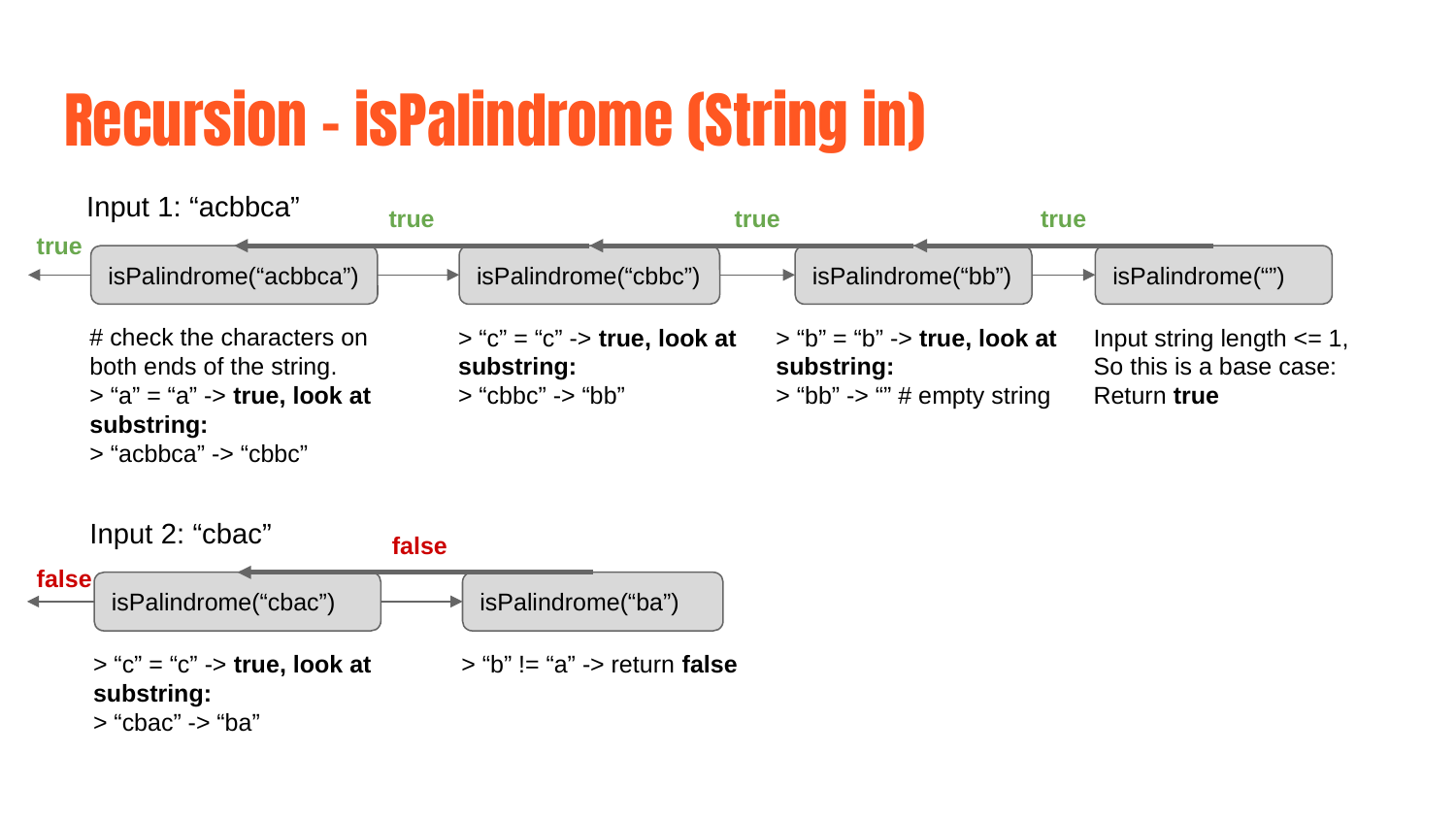

# Recursion - isPalindrome (String in)
Input 1: “acbbca”
true
true
true
true
isPalindrome(“acbbca”)
isPalindrome(“cbbc”)
> “c” = “c” -> true, look at substring:
> “cbbc” -> “bb”
isPalindrome(“bb”)
> “b” = “b” -> true, look at substring:
> “bb” -> “” # empty string
isPalindrome(“”)
Input string length <= 1,
So this is a base case:
Return true
# check the characters on both ends of the string.
> “a” = “a” -> true, look at substring:
> “acbbca” -> “cbbc”
Input 2: “cbac”
false
false
isPalindrome(“cbac”)
isPalindrome(“ba”)
> “b” != “a” -> return false
> “c” = “c” -> true, look at substring:
> “cbac” -> “ba”